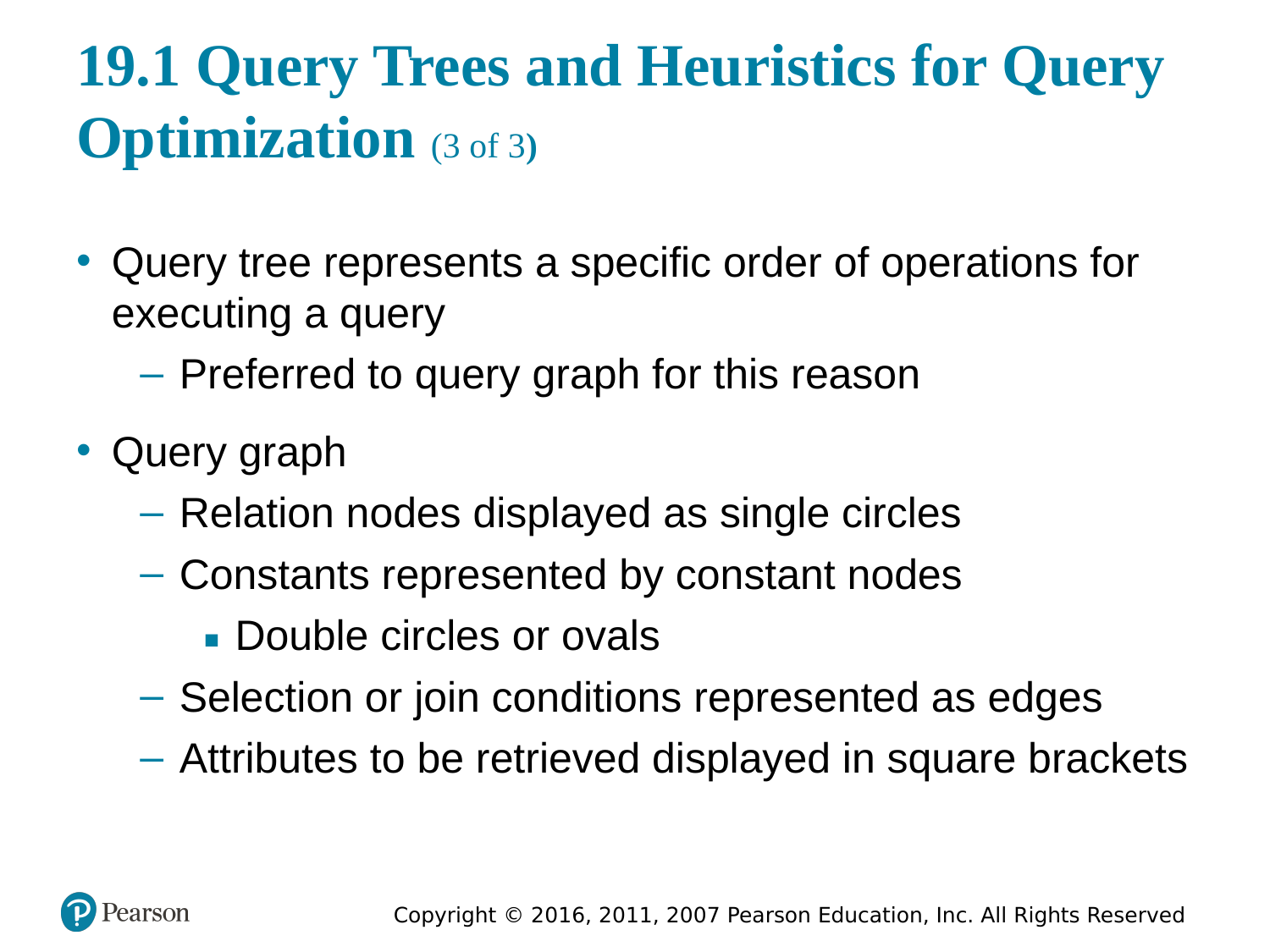

# 19.1 Query Trees and Heuristics for Query Optimization (3 of 3)
Query tree represents a specific order of operations for executing a query
Preferred to query graph for this reason
Query graph
Relation nodes displayed as single circles
Constants represented by constant nodes
Double circles or ovals
Selection or join conditions represented as edges
Attributes to be retrieved displayed in square brackets